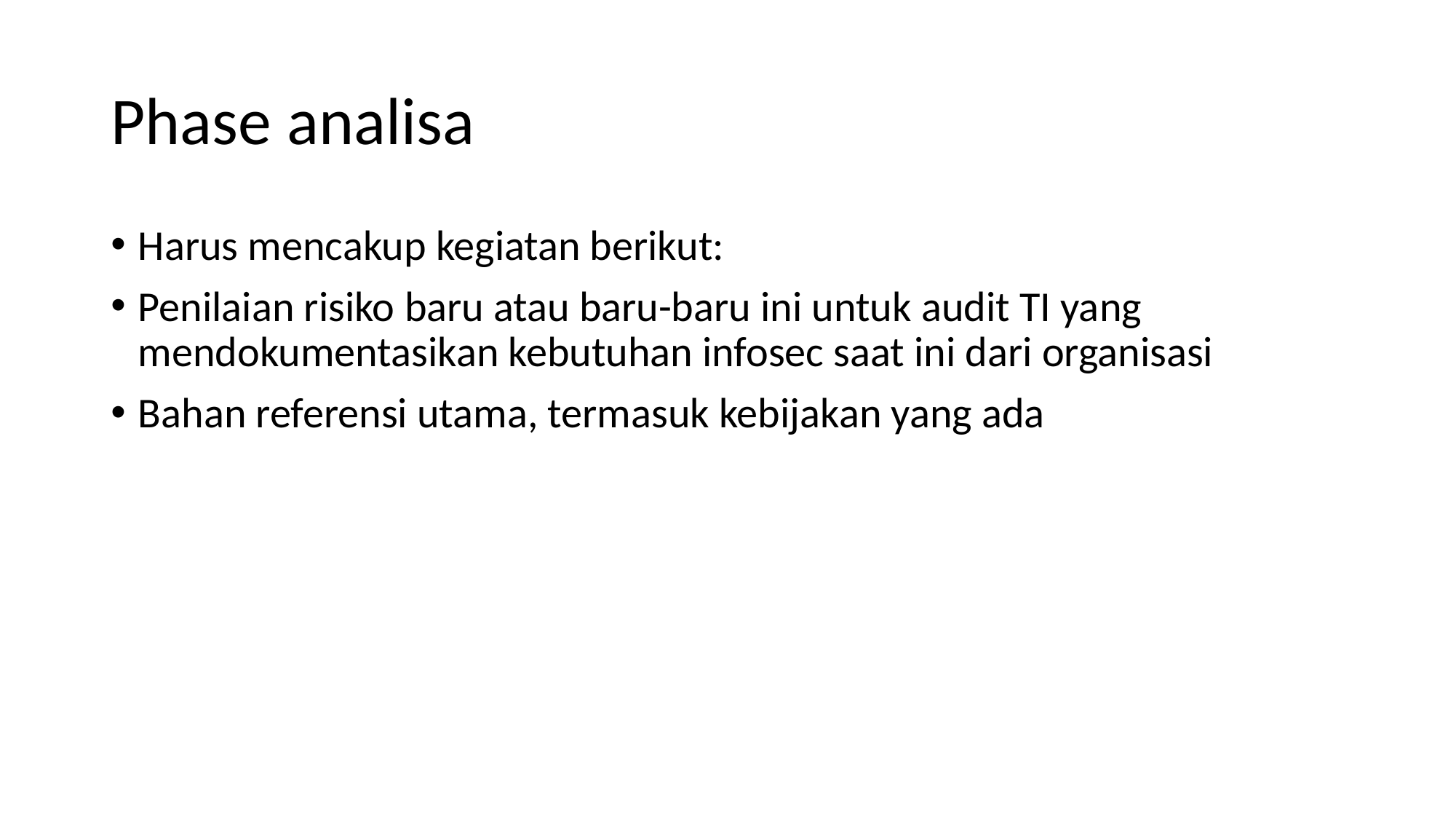

# Phase analisa
Harus mencakup kegiatan berikut:
Penilaian risiko baru atau baru-baru ini untuk audit TI yang mendokumentasikan kebutuhan infosec saat ini dari organisasi
Bahan referensi utama, termasuk kebijakan yang ada